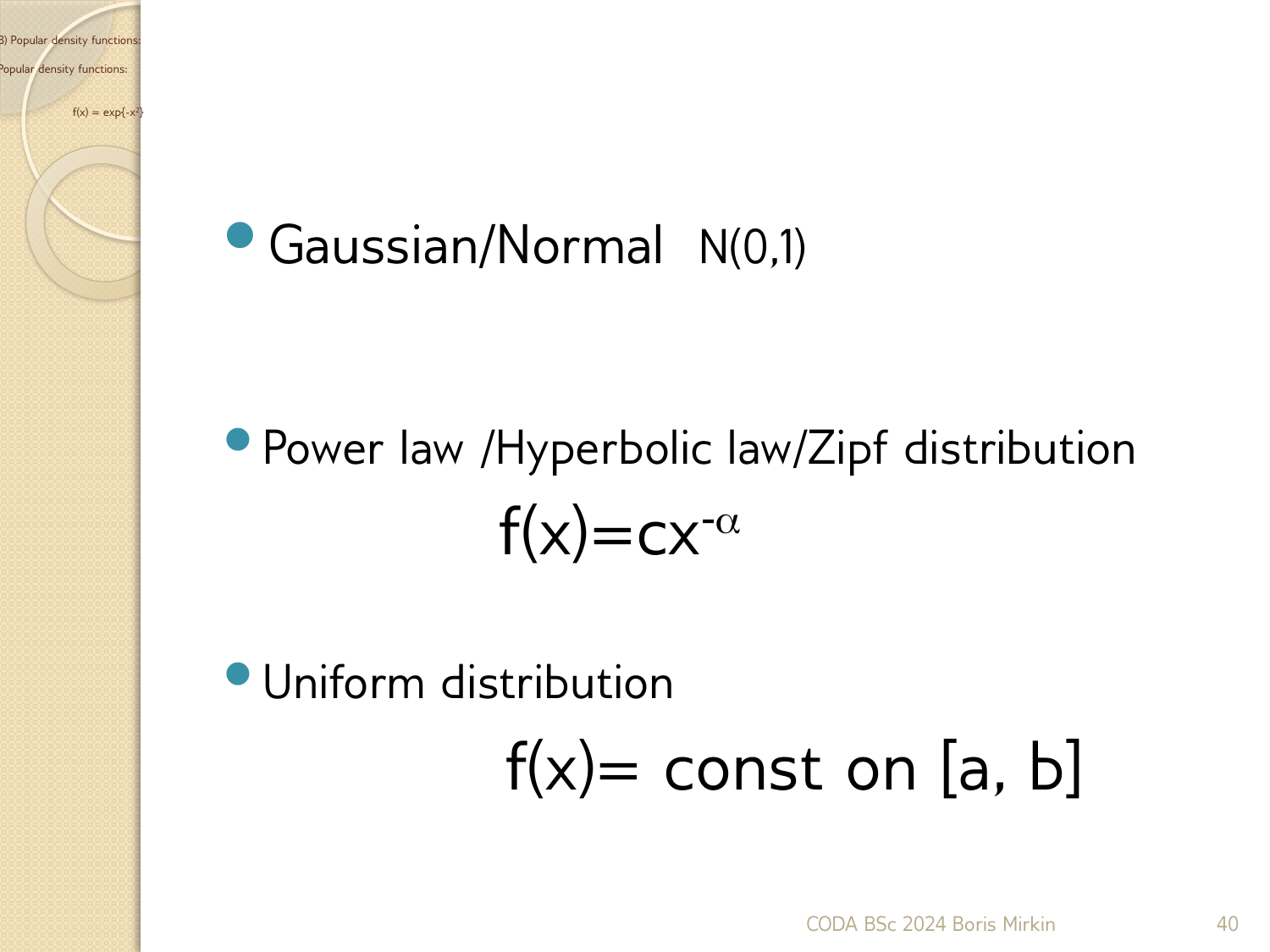

# B) Popular density functions: Popular density functions: f(x) = exp{-x2}
Gaussian/Normal  N(0,1)

Power law /Hyperbolic law/Zipf distribution
             f(x)=cx−α

Uniform distribution
                   f(x)= const on [a, b]
CODA BSc 2024 Boris Mirkin
40